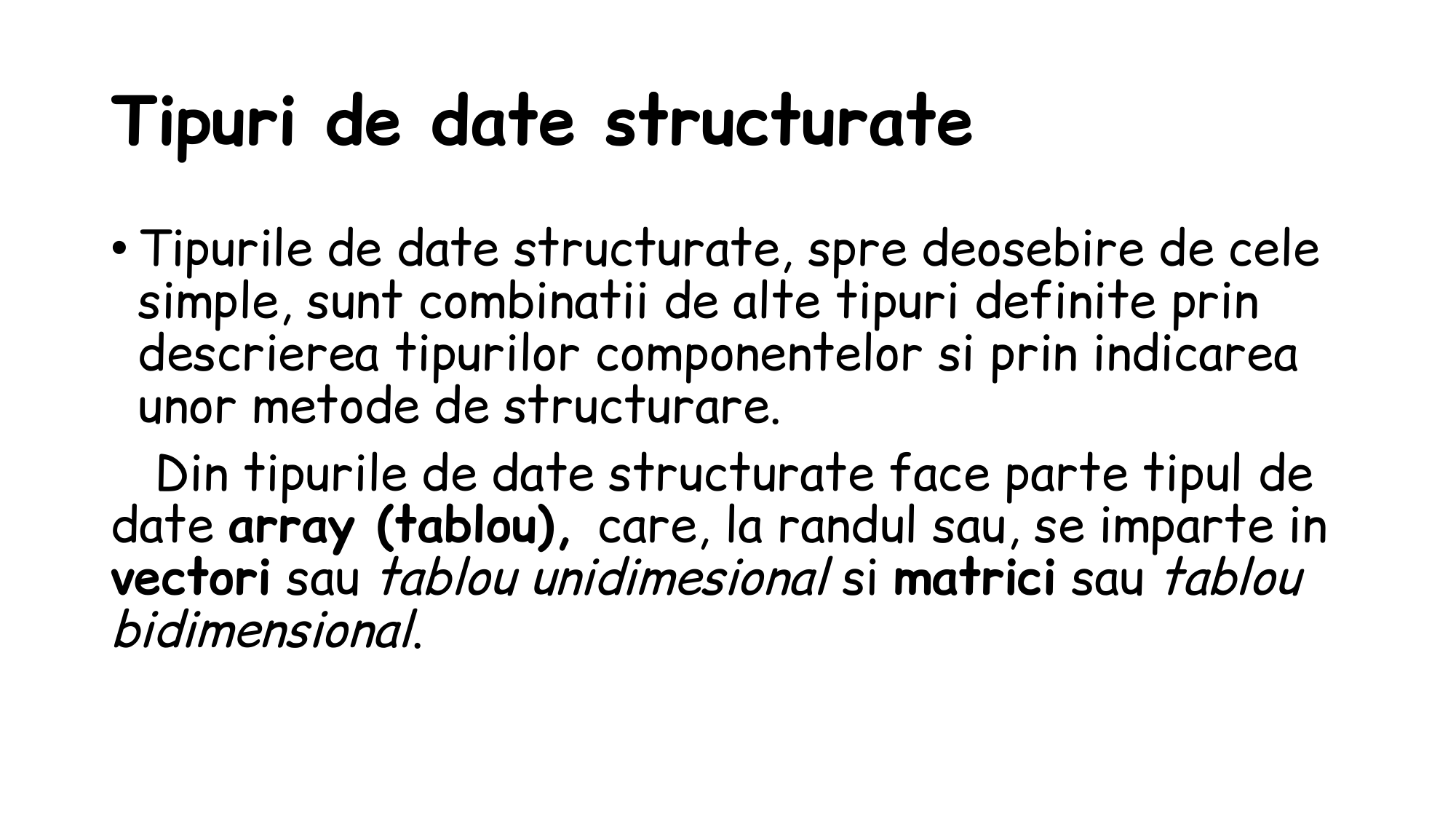

# Tipuri de date structurate
Tipurile de date structurate, spre deosebire de cele simple, sunt combinatii de alte tipuri definite prin descrierea tipurilor componentelor si prin indicarea unor metode de structurare.
   Din tipurile de date structurate face parte tipul de date array (tablou), care, la randul sau, se imparte in vectori sau tablou unidimesional si matrici sau tablou bidimensional.